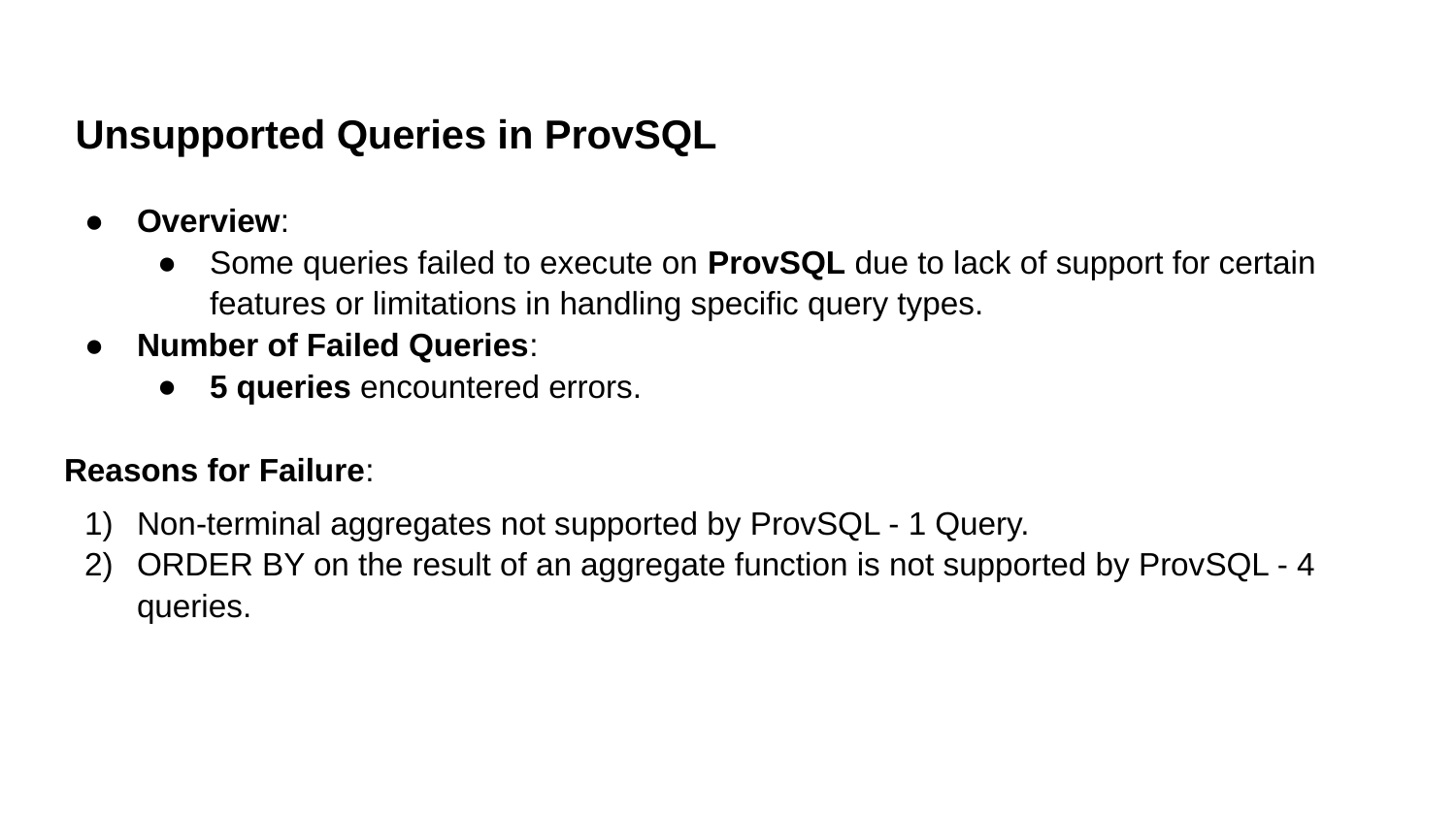

# Unsupported Queries in ProvSQL
Overview:
Some queries failed to execute on ProvSQL due to lack of support for certain features or limitations in handling specific query types.
Number of Failed Queries:
5 queries encountered errors.
Reasons for Failure:
Non-terminal aggregates not supported by ProvSQL - 1 Query.
ORDER BY on the result of an aggregate function is not supported by ProvSQL - 4 queries.